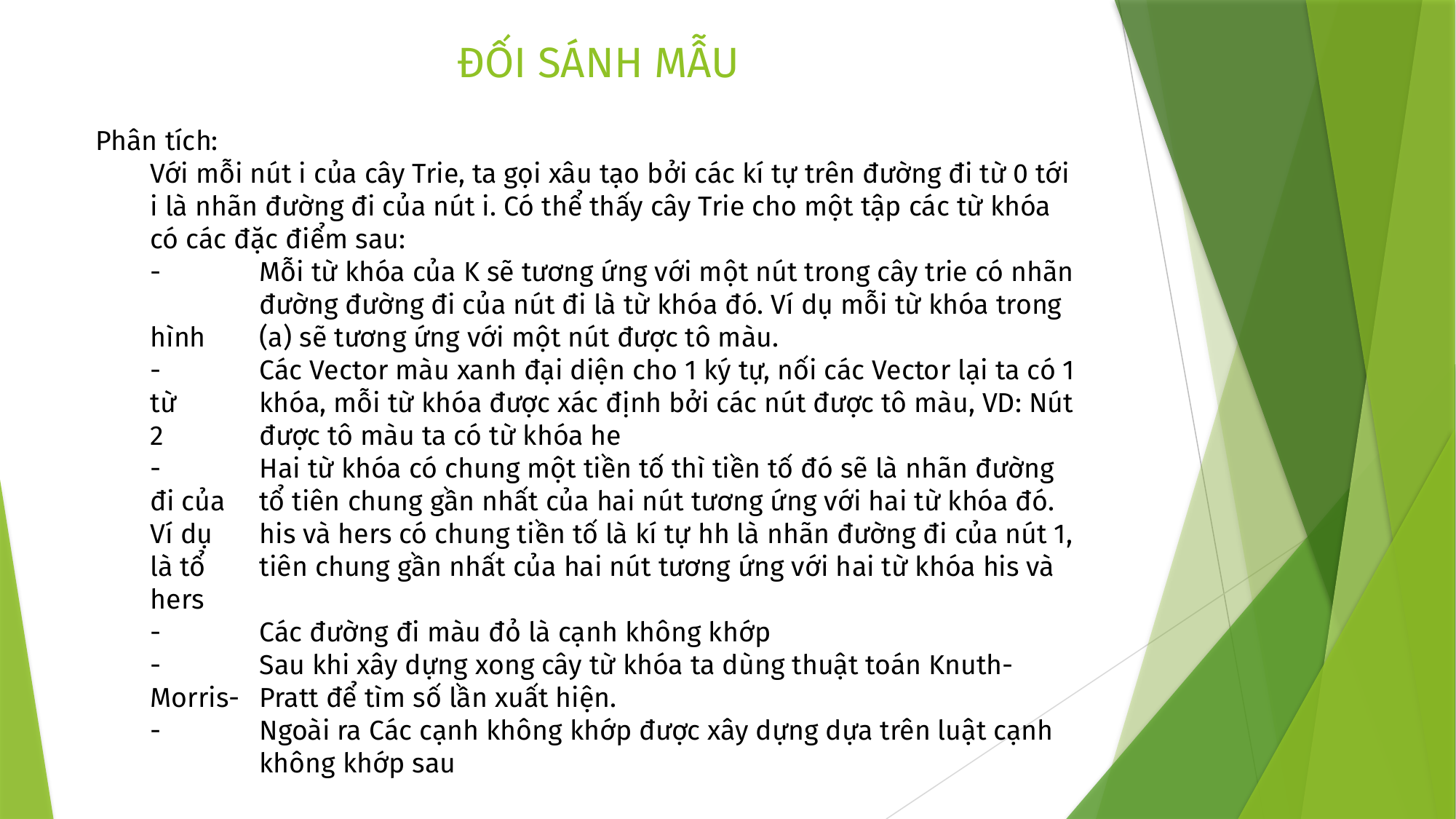

# ĐỐI SÁNH MẪU
Phân tích:
Với mỗi nút i của cây Trie, ta gọi xâu tạo bởi các kí tự trên đường đi từ 0 tới i là nhãn đường đi của nút i. Có thể thấy cây Trie cho một tập các từ khóa có các đặc điểm sau:
-	Mỗi từ khóa của K sẽ tương ứng với một nút trong cây trie có nhãn 	đường đường đi của nút đi là từ khóa đó. Ví dụ mỗi từ khóa trong hình 	(a) sẽ tương ứng với một nút được tô màu.
-	Các Vector màu xanh đại diện cho 1 ký tự, nối các Vector lại ta có 1 từ 	khóa, mỗi từ khóa được xác định bởi các nút được tô màu, VD: Nút 2 	được tô màu ta có từ khóa he
-	Hai từ khóa có chung một tiền tố thì tiền tố đó sẽ là nhãn đường đi của 	tổ tiên chung gần nhất của hai nút tương ứng với hai từ khóa đó. Ví dụ 	his và hers có chung tiền tố là kí tự hh là nhãn đường đi của nút 1, là tổ 	tiên chung gần nhất của hai nút tương ứng với hai từ khóa his và hers
-	Các đường đi màu đỏ là cạnh không khớp
-	Sau khi xây dựng xong cây từ khóa ta dùng thuật toán Knuth-Morris-	Pratt để tìm số lần xuất hiện.
-	Ngoài ra Các cạnh không khớp được xây dựng dựa trên luật cạnh 	không khớp sau